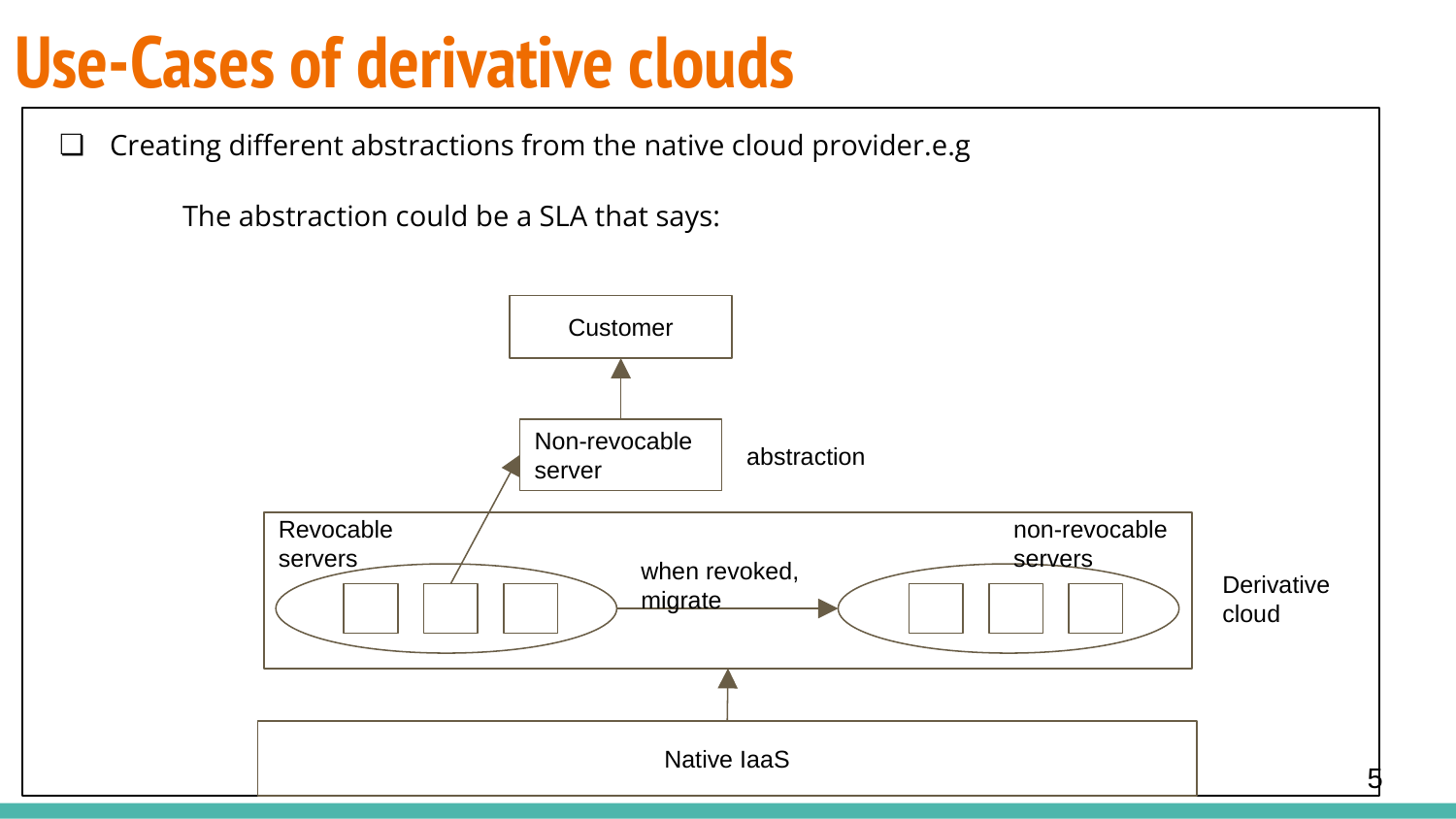

# Use-Cases of derivative clouds
Creating different abstractions from the native cloud provider.e.g
	The abstraction could be a SLA that says:

Customer
Non-revocable
server
abstraction
Revocable servers
non-revocable servers

when revoked, migrate

Derivativecloud

Native IaaS
5